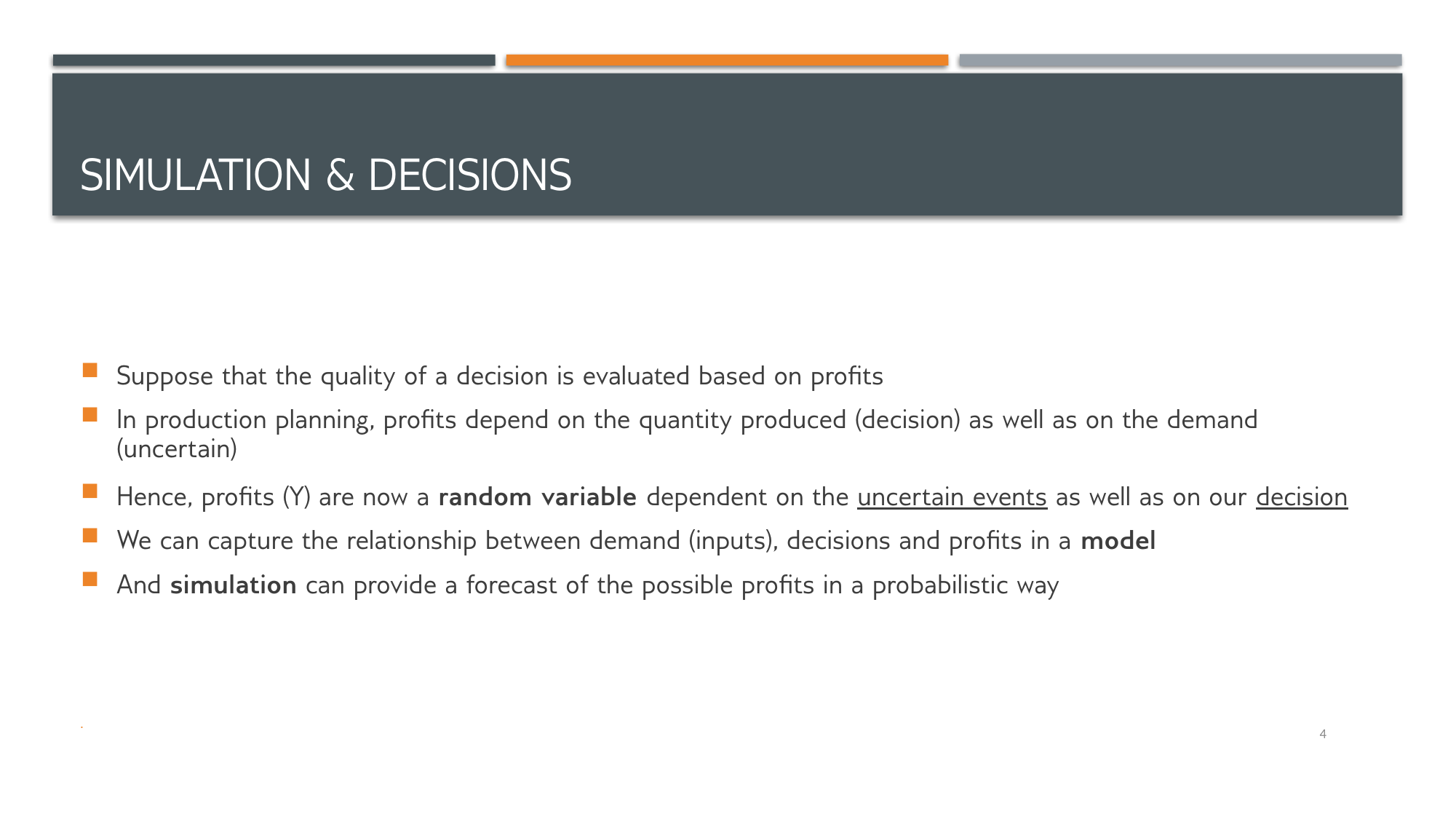

# Simulation & Decisions
Suppose that the quality of a decision is evaluated based on profits
In production planning, profits depend on the quantity produced (decision) as well as on the demand (uncertain)
Hence, profits (Y) are now a random variable dependent on the uncertain events as well as on our decision
We can capture the relationship between demand (inputs), decisions and profits in a model
And simulation can provide a forecast of the possible profits in a probabilistic way
.

4